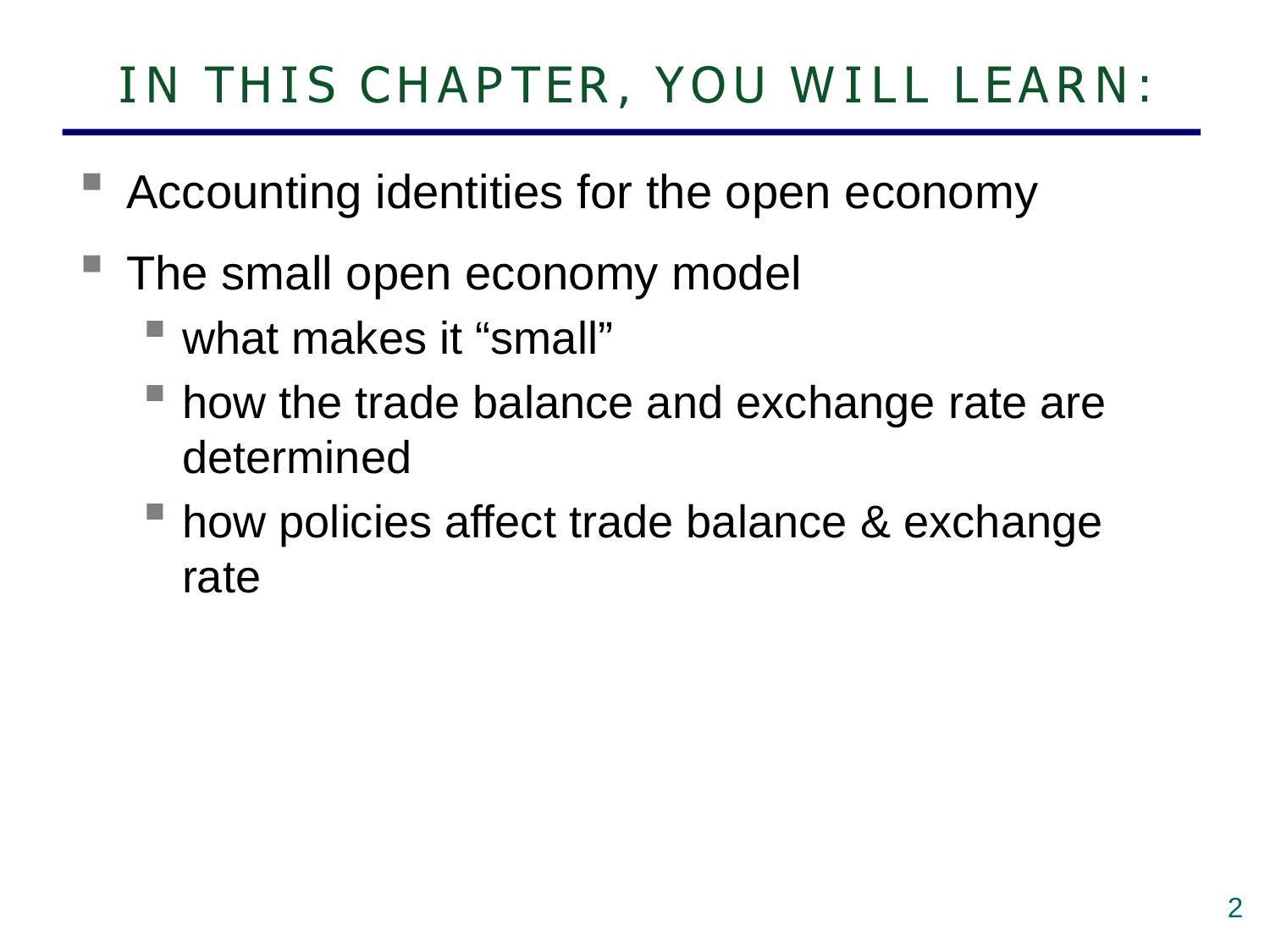

# IN THIS CHAPTER, YOU WILL LEARN:

Accounting identities for the open economy
The small open economy model
what makes it “small”
how the trade balance and exchange rate are determined
how policies affect trade balance & exchange rate
2